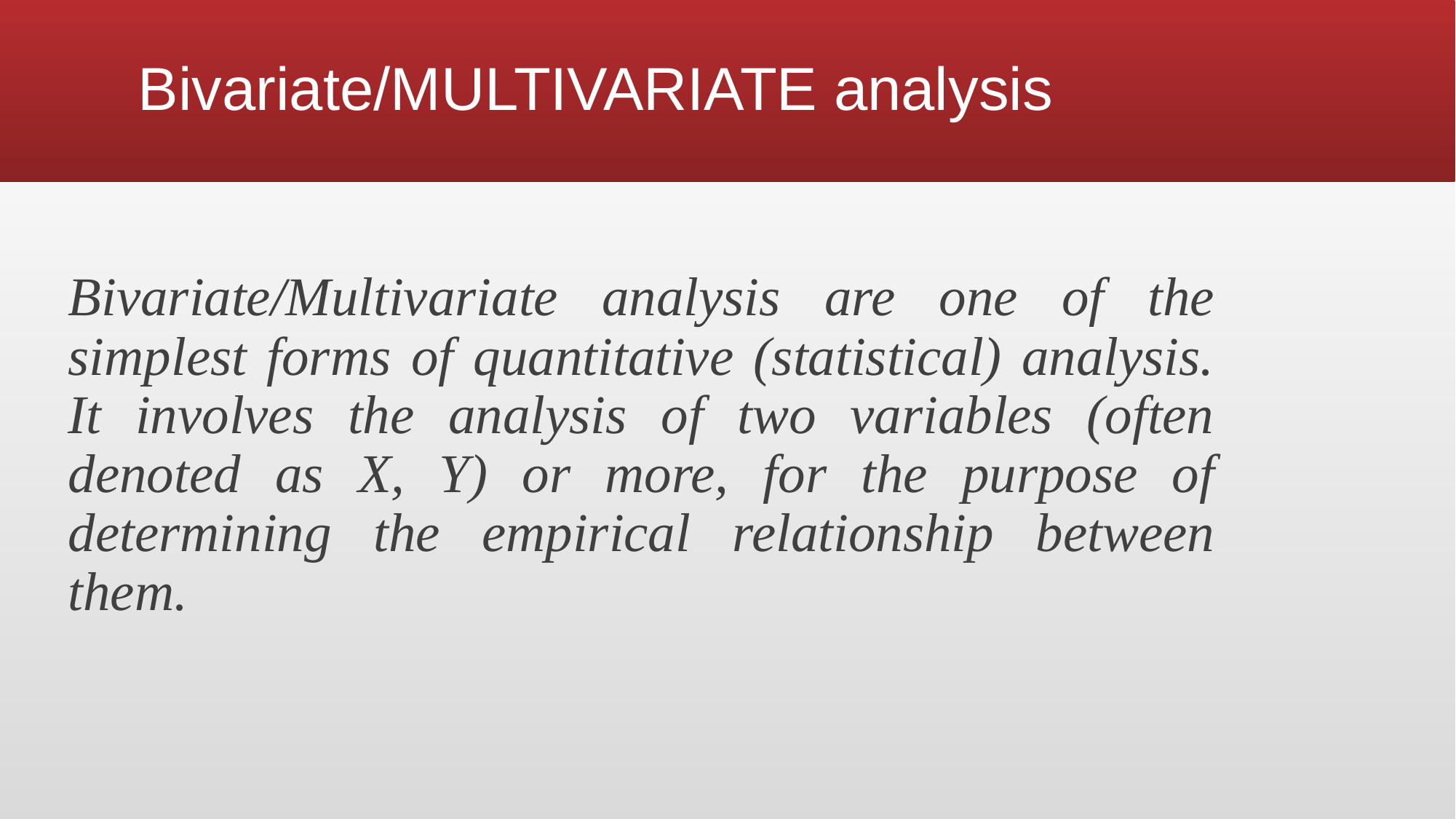

# Bivariate/MULTIVARIATE analysis
Bivariate/Multivariate analysis are one of the simplest forms of quantitative (statistical) analysis. It involves the analysis of two variables (often denoted as X, Y) or more, for the purpose of determining the empirical relationship between them.